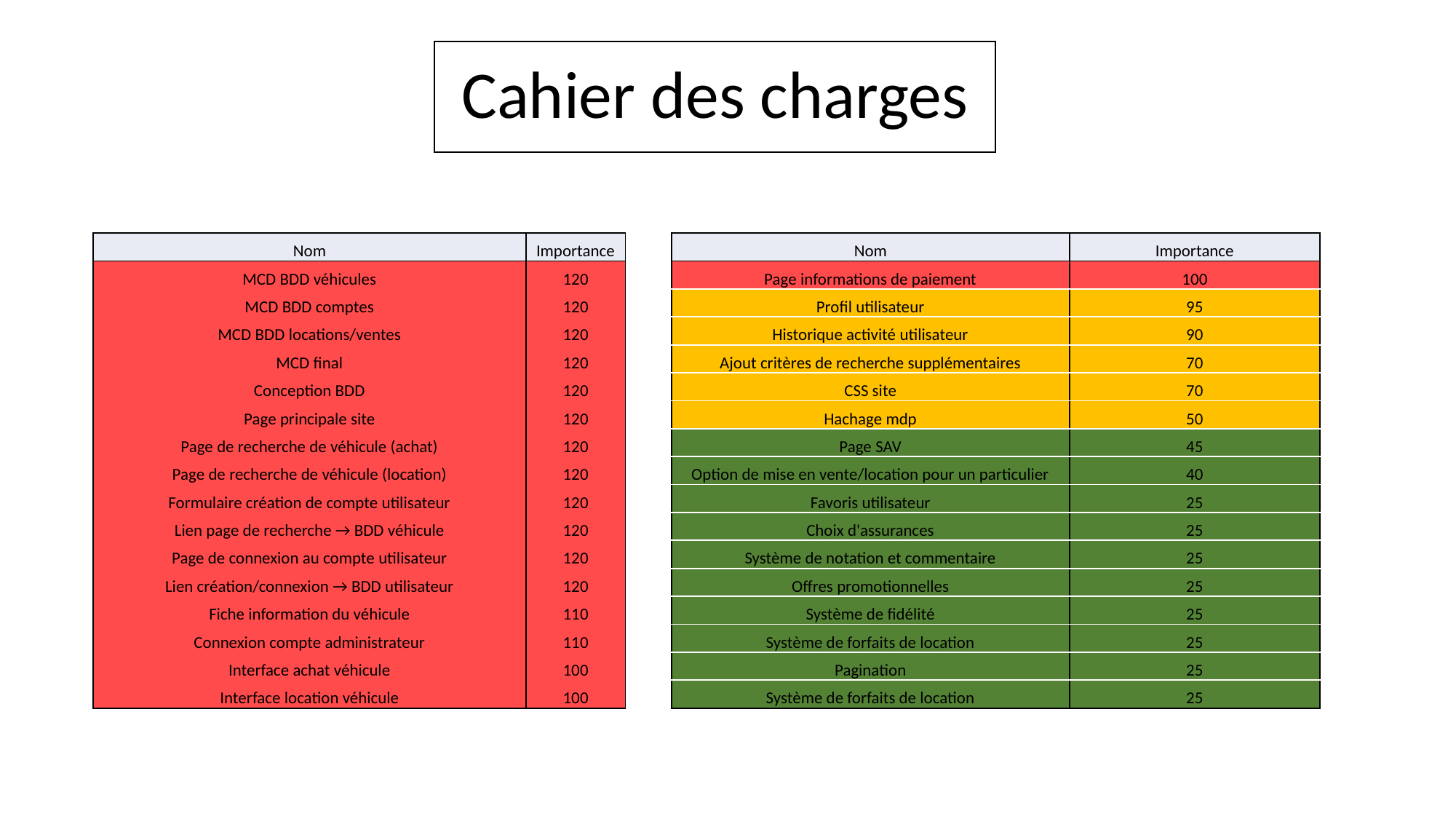

# Cahier des charges
| Nom | Importance |
| --- | --- |
| MCD BDD véhicules | 120 |
| MCD BDD comptes | 120 |
| MCD BDD locations/ventes | 120 |
| MCD final | 120 |
| Conception BDD | 120 |
| Page principale site | 120 |
| Page de recherche de véhicule (achat) | 120 |
| Page de recherche de véhicule (location) | 120 |
| Formulaire création de compte utilisateur | 120 |
| Lien page de recherche → BDD véhicule | 120 |
| Page de connexion au compte utilisateur | 120 |
| Lien création/connexion → BDD utilisateur | 120 |
| Fiche information du véhicule | 110 |
| Connexion compte administrateur | 110 |
| Interface achat véhicule | 100 |
| Interface location véhicule | 100 |
| Nom | Importance |
| --- | --- |
| Page informations de paiement | 100 |
| Profil utilisateur | 95 |
| Historique activité utilisateur | 90 |
| Ajout critères de recherche supplémentaires | 70 |
| CSS site | 70 |
| Hachage mdp | 50 |
| Page SAV | 45 |
| Option de mise en vente/location pour un particulier | 40 |
| Favoris utilisateur | 25 |
| Choix d'assurances | 25 |
| Système de notation et commentaire | 25 |
| Offres promotionnelles | 25 |
| Système de fidélité | 25 |
| Système de forfaits de location | 25 |
| Pagination | 25 |
| Système de forfaits de location | 25 |